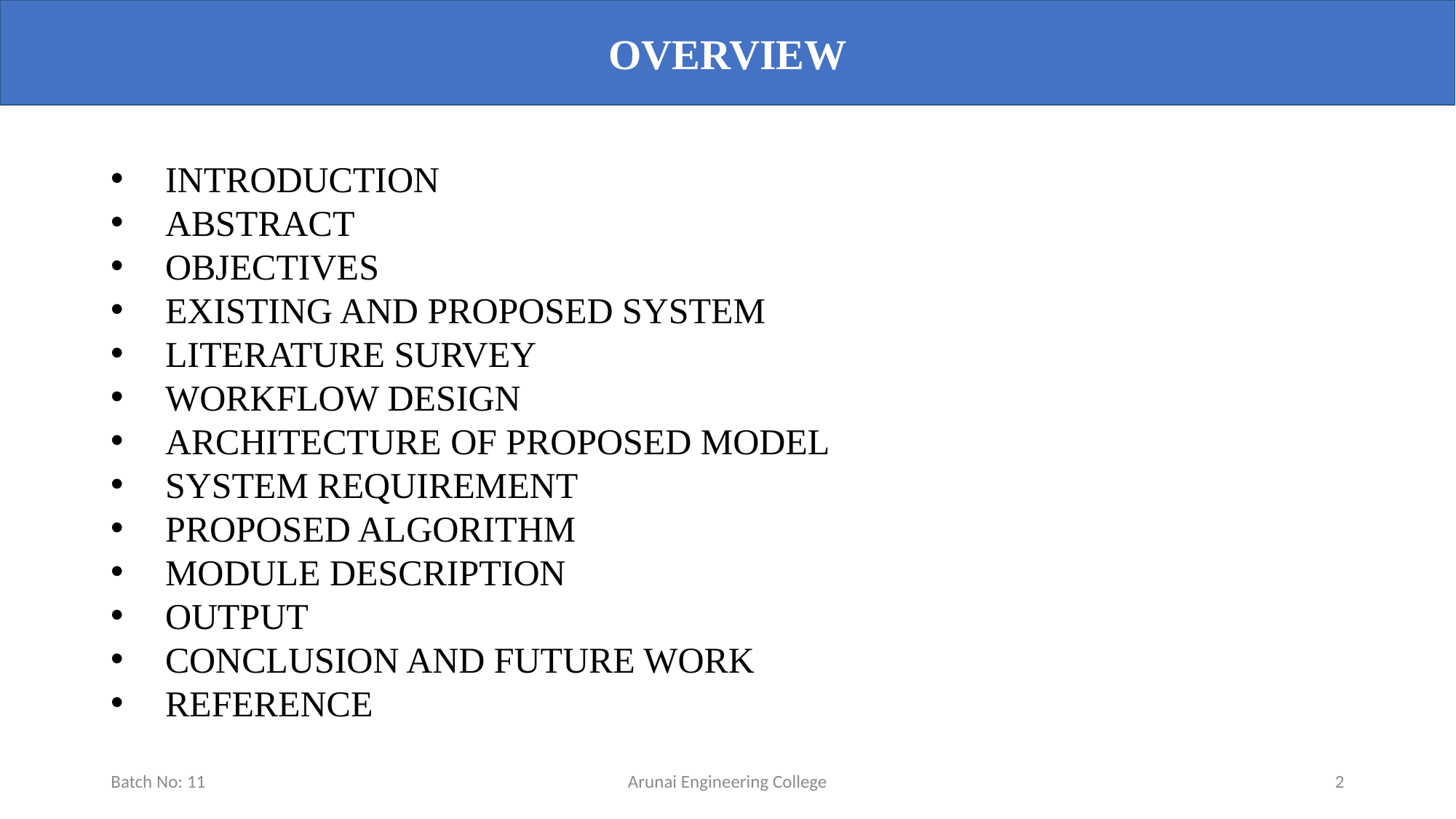

OVERVIEW

INTRODUCTION
ABSTRACT
OBJECTIVES
EXISTING AND PROPOSED SYSTEM
LITERATURE SURVEY
WORKFLOW DESIGN
ARCHITECTURE OF PROPOSED MODEL
SYSTEM REQUIREMENT
PROPOSED ALGORITHM
MODULE DESCRIPTION
OUTPUT
CONCLUSION AND FUTURE WORK
REFERENCE

Batch No: 11
Arunai Engineering College
2